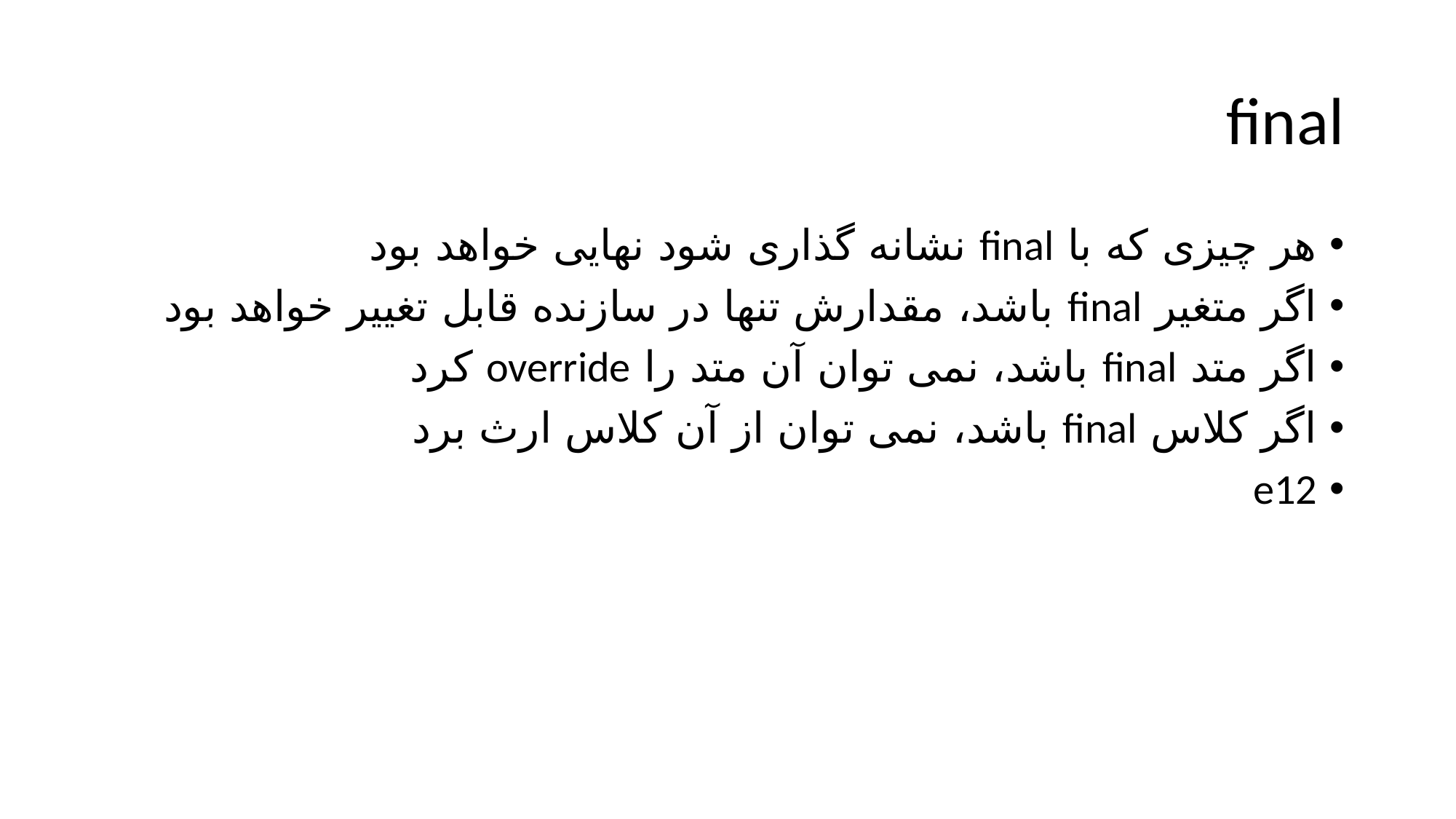

# final
هر چیزی که با final نشانه گذاری شود نهایی خواهد بود
اگر متغیر final باشد، مقدارش تنها در سازنده قابل تغییر خواهد بود
اگر متد final باشد، نمی توان آن متد را override کرد
اگر کلاس final باشد، نمی توان از آن کلاس ارث برد
e12